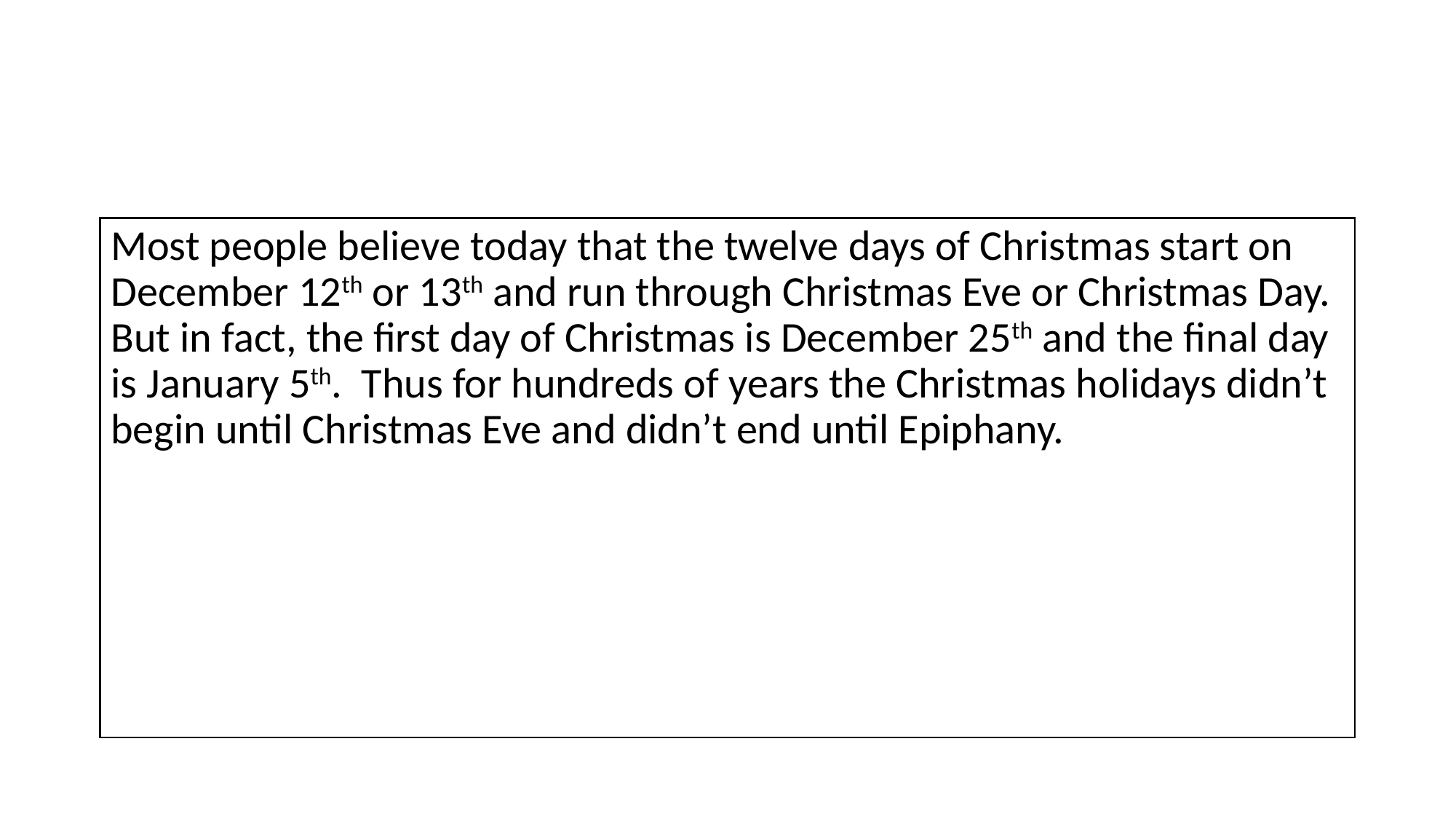

#
Most people believe today that the twelve days of Christmas start on December 12th or 13th and run through Christmas Eve or Christmas Day.  But in fact, the first day of Christmas is December 25th and the final day is January 5th.  Thus for hundreds of years the Christmas holidays didn’t begin until Christmas Eve and didn’t end until Epiphany.